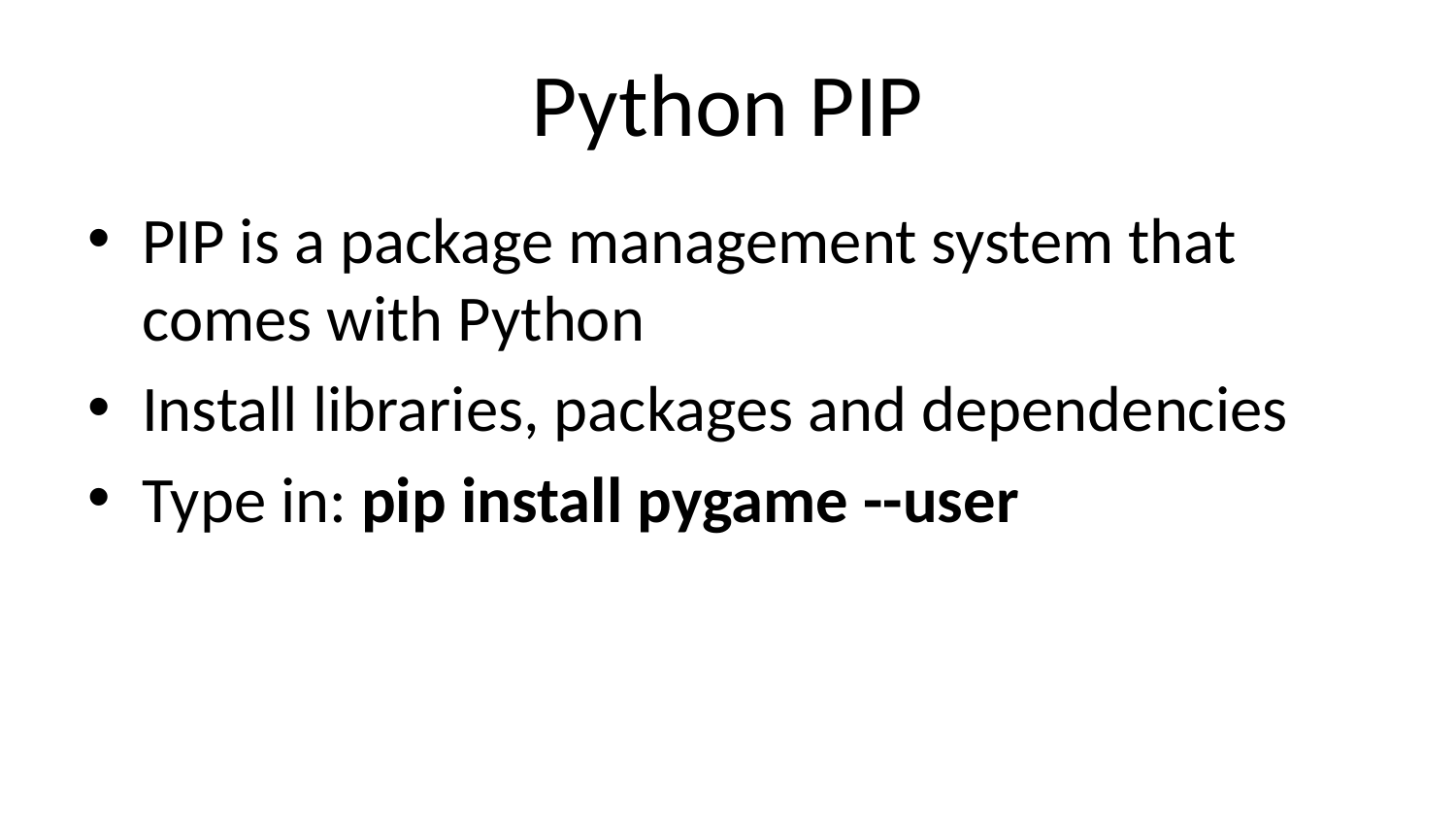

# Python PIP
PIP is a package management system that comes with Python
Install libraries, packages and dependencies
Type in: pip install pygame --user